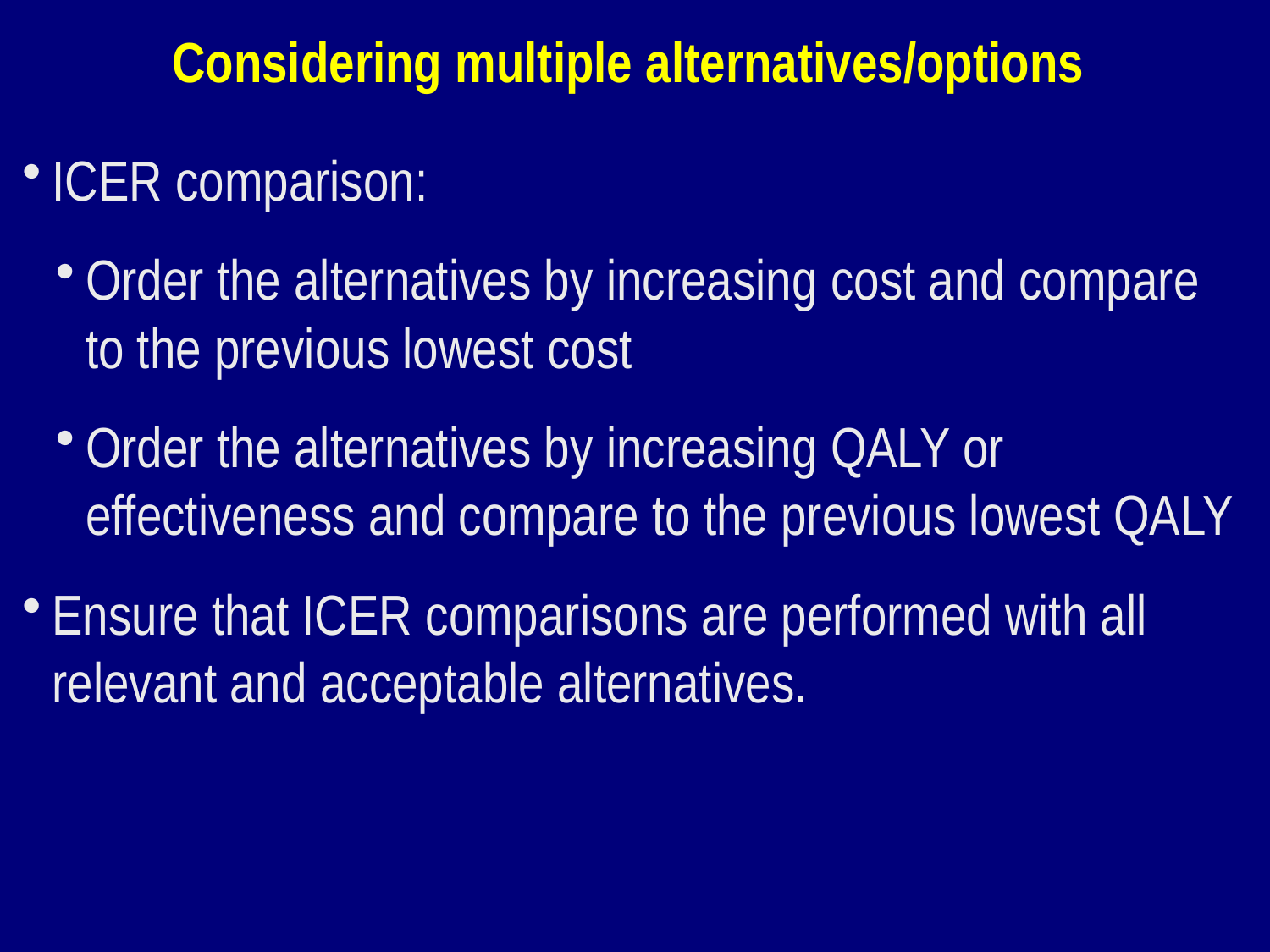

Considering multiple alternatives/options

ICER comparison:
Order the alternatives by increasing cost and compare to the previous lowest cost
Order the alternatives by increasing QALY or effectiveness and compare to the previous lowest QALY
Ensure that ICER comparisons are performed with all relevant and acceptable alternatives.